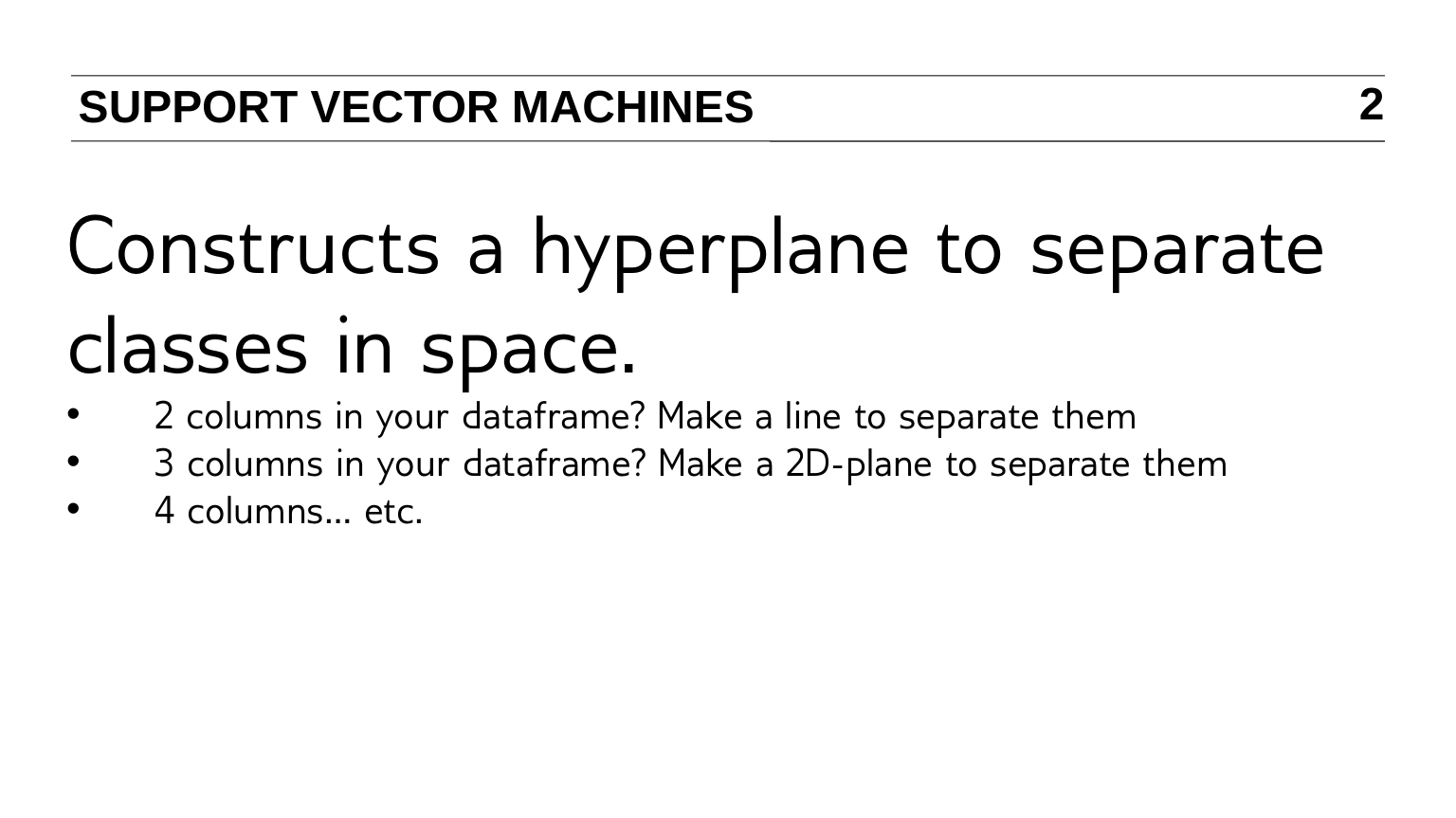

Support Vector Machines

2
Constructs a hyperplane to separate classes in space.
2 columns in your dataframe? Make a line to separate them
3 columns in your dataframe? Make a 2D-plane to separate them
4 columns… etc.